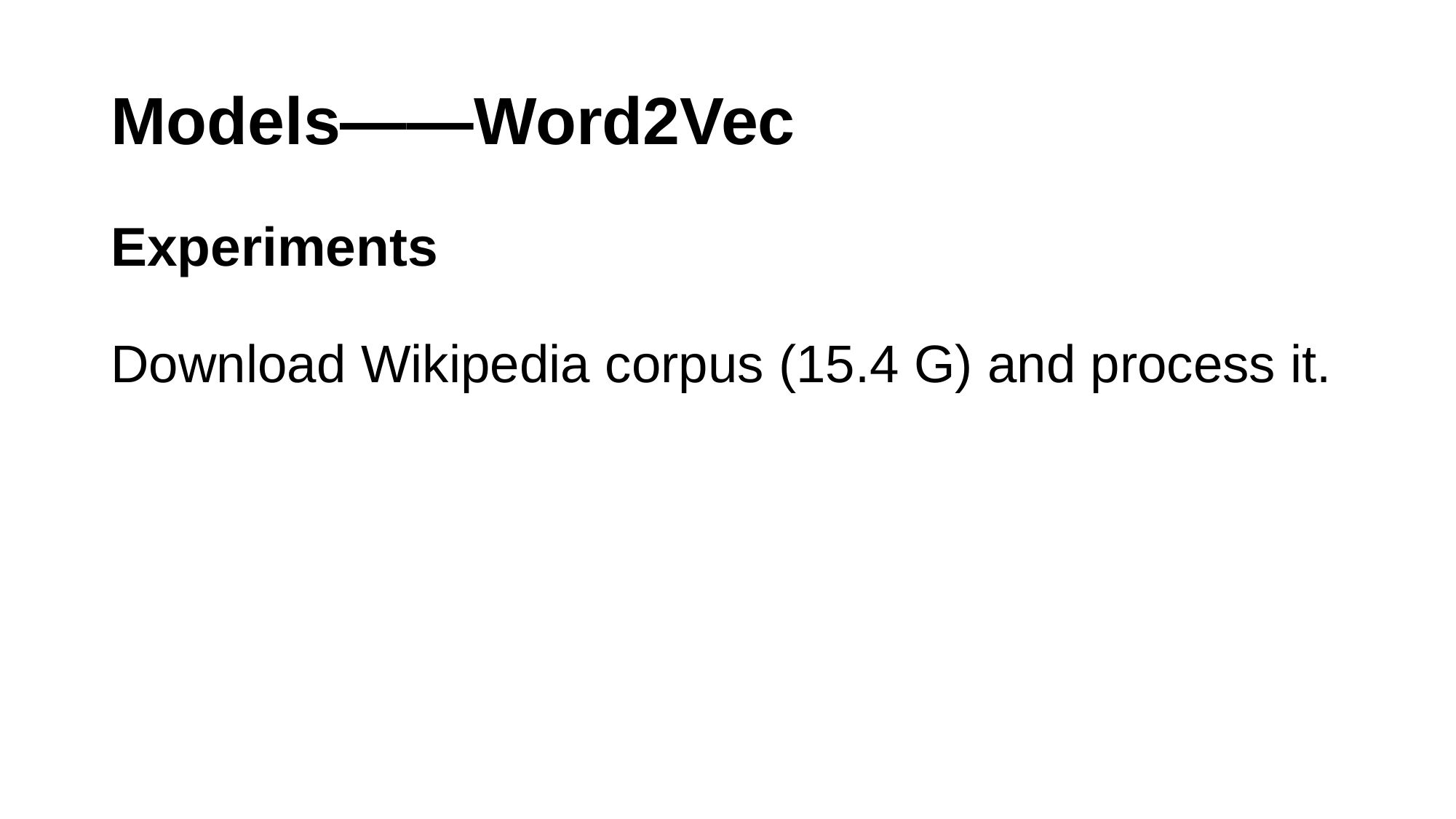

# Models——Word2Vec
Experiments
Download Wikipedia corpus (15.4 G) and process it.